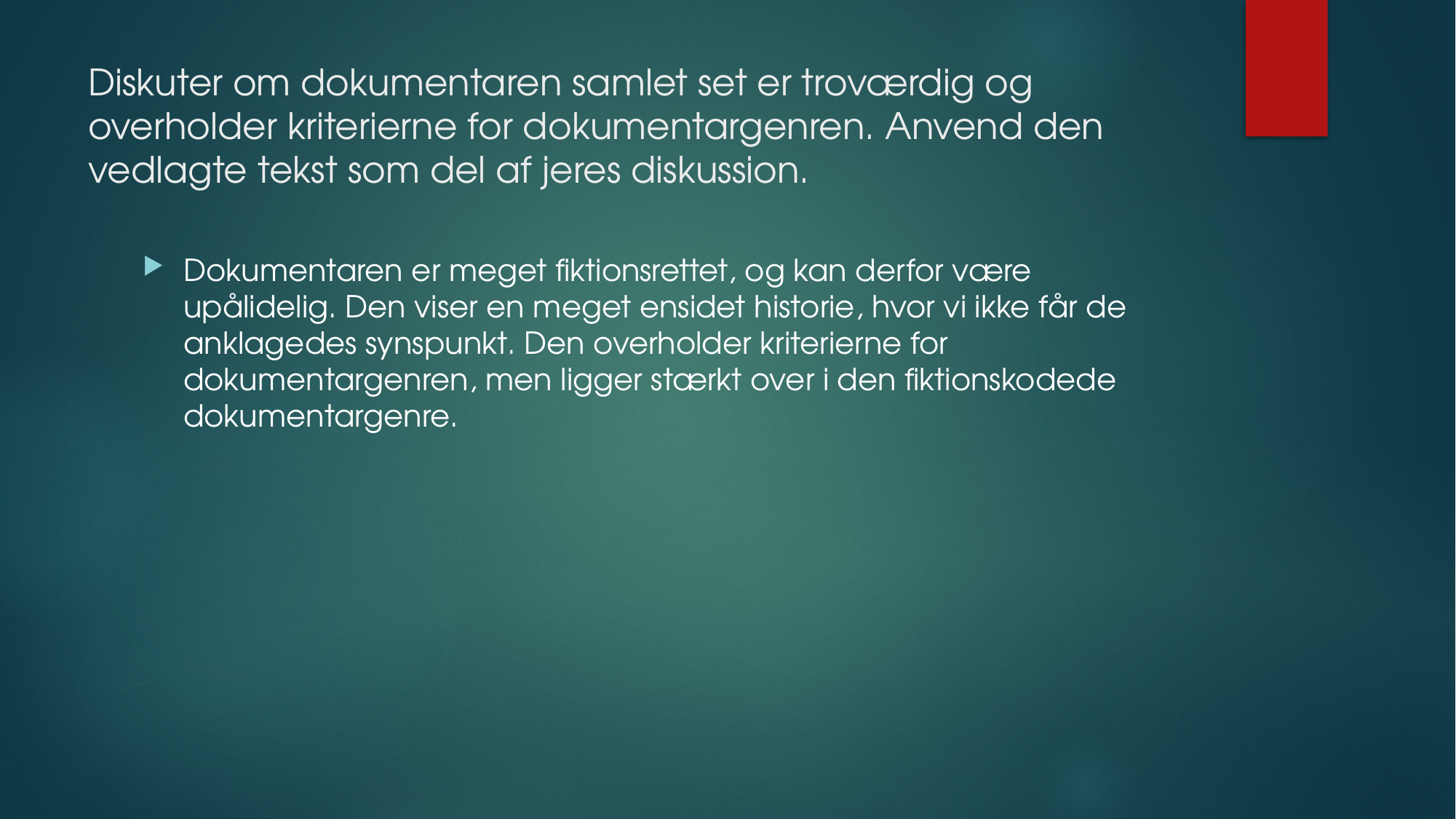

# Diskuter om dokumentaren samlet set er troværdig og overholder kriterierne for dokumentargenren. Anvend den vedlagte tekst som del af jeres diskussion.
Dokumentaren er meget fiktionsrettet, og kan derfor være upålidelig. Den viser en meget ensidet historie, hvor vi ikke får de anklagedes synspunkt. Den overholder kriterierne for dokumentargenren, men ligger stærkt over i den fiktionskodede dokumentargenre.